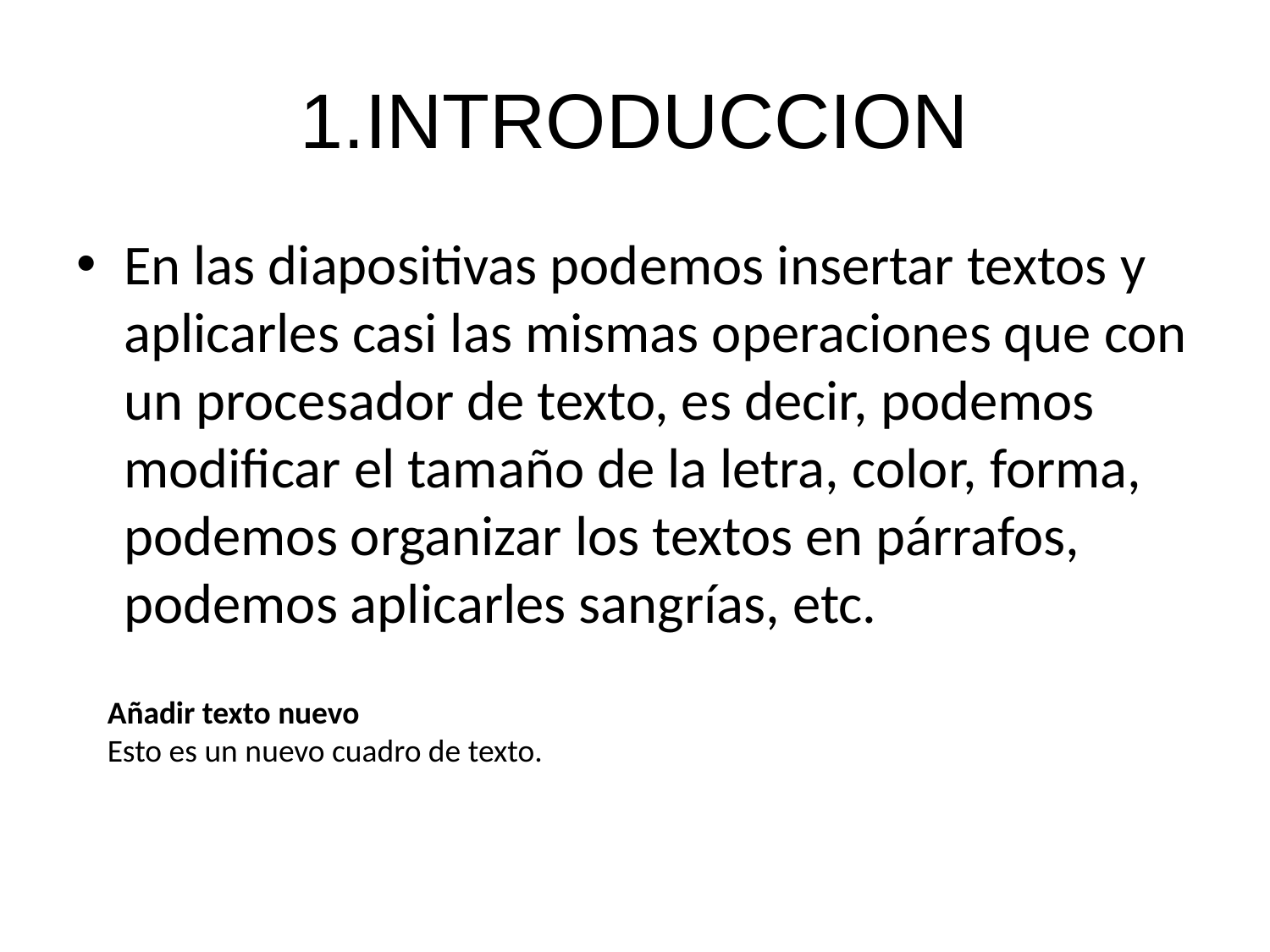

# 1.INTRODUCCION
En las diapositivas podemos insertar textos y aplicarles casi las mismas operaciones que con un procesador de texto, es decir, podemos modificar el tamaño de la letra, color, forma, podemos organizar los textos en párrafos, podemos aplicarles sangrías, etc.
Añadir texto nuevo
Esto es un nuevo cuadro de texto.